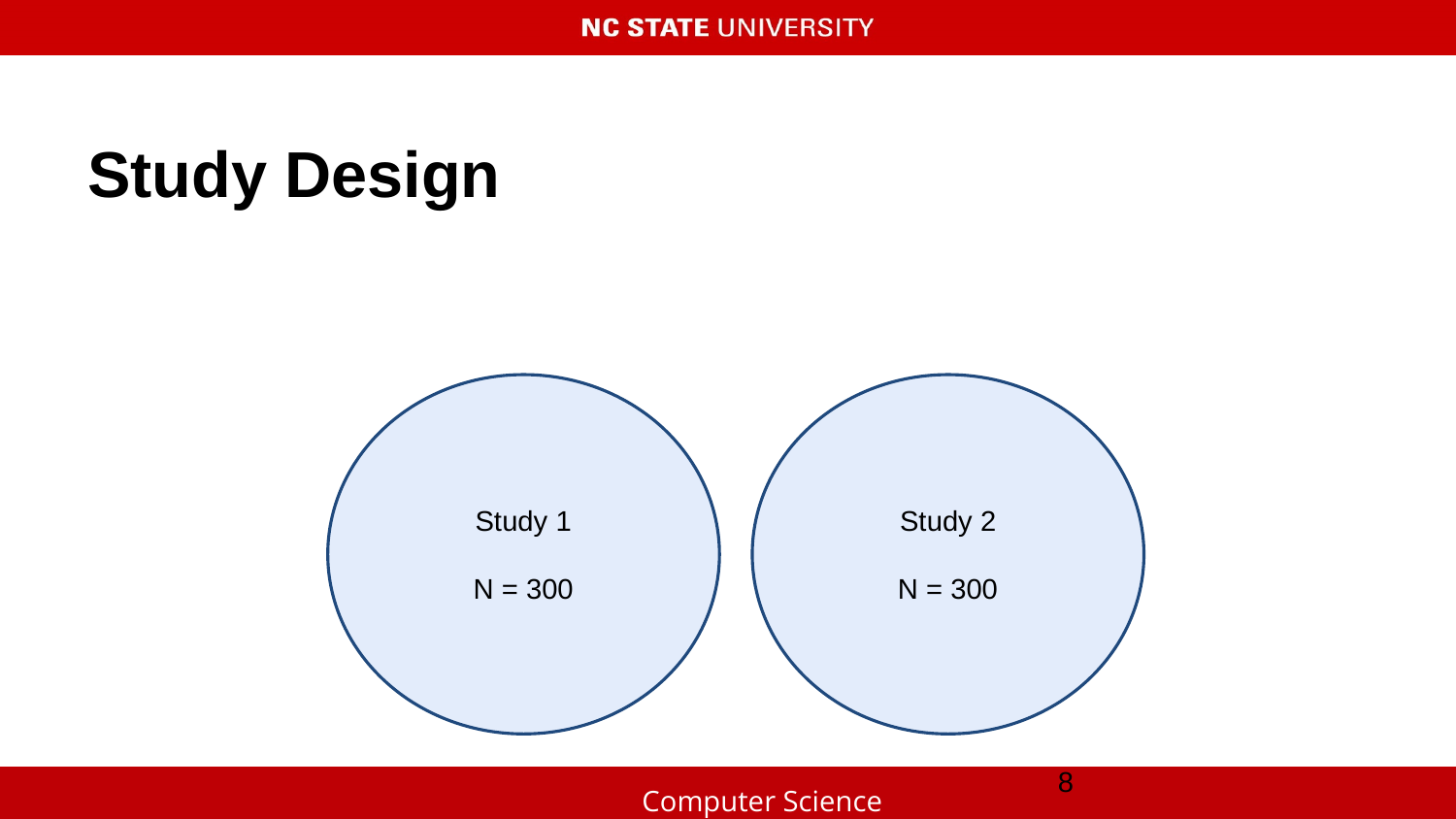

# Study Design
Study 1

N = 300
Study 2

N = 300
8